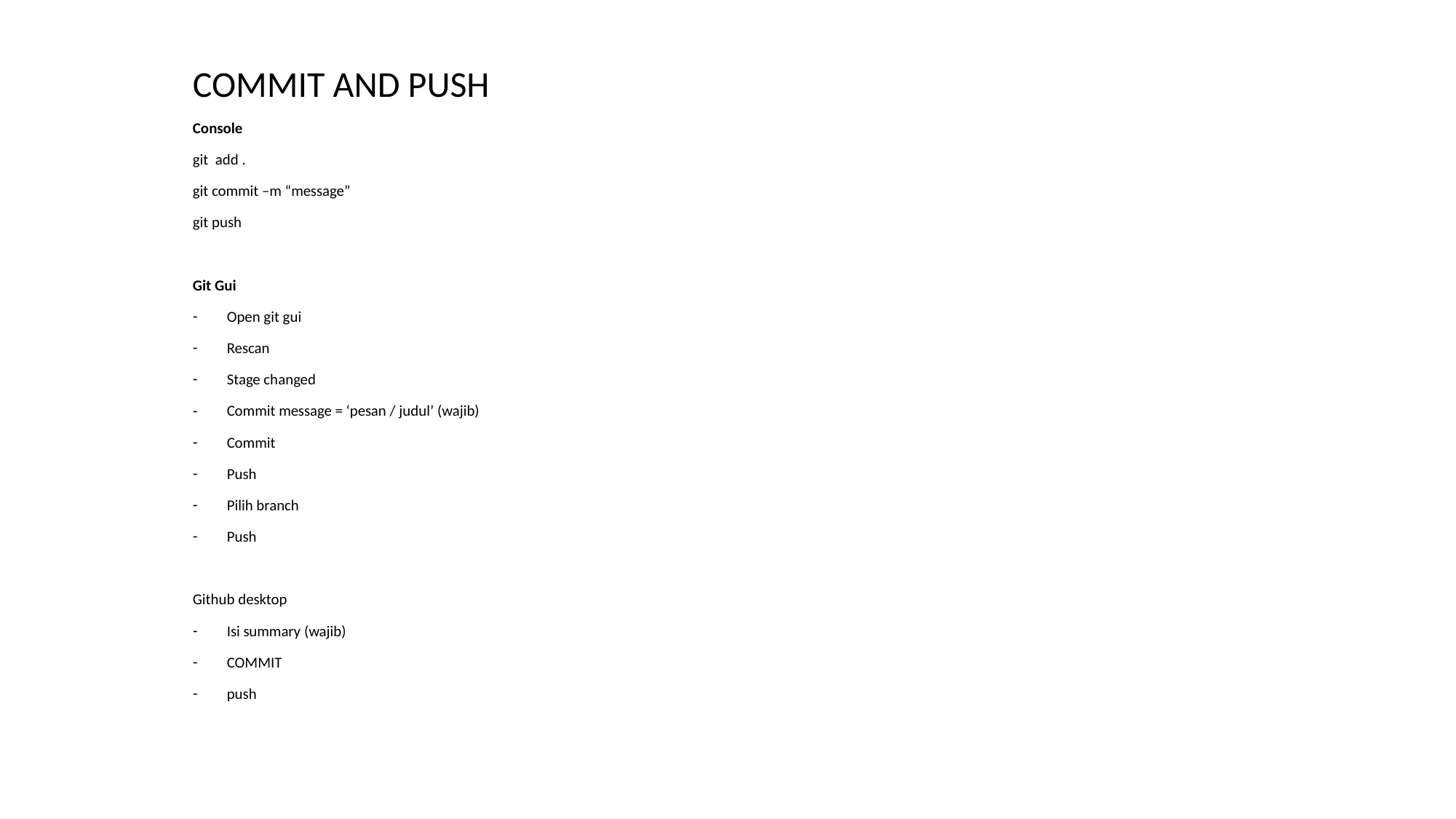

COMMIT AND PUSH
Console
git  add .
git commit –m “message”
git push

Git Gui
Open git gui
Rescan
Stage changed
Commit message = ‘pesan / judul’ (wajib)
Commit
Push
Pilih branch
Push

Github desktop
Isi summary (wajib)
COMMIT
push